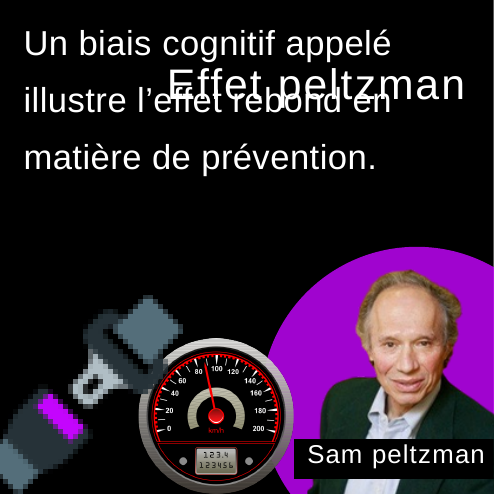

Un biais cognitif appelé
illustre l’effet rebond en matière de prévention.
Effet peltzman

Sam peltzman